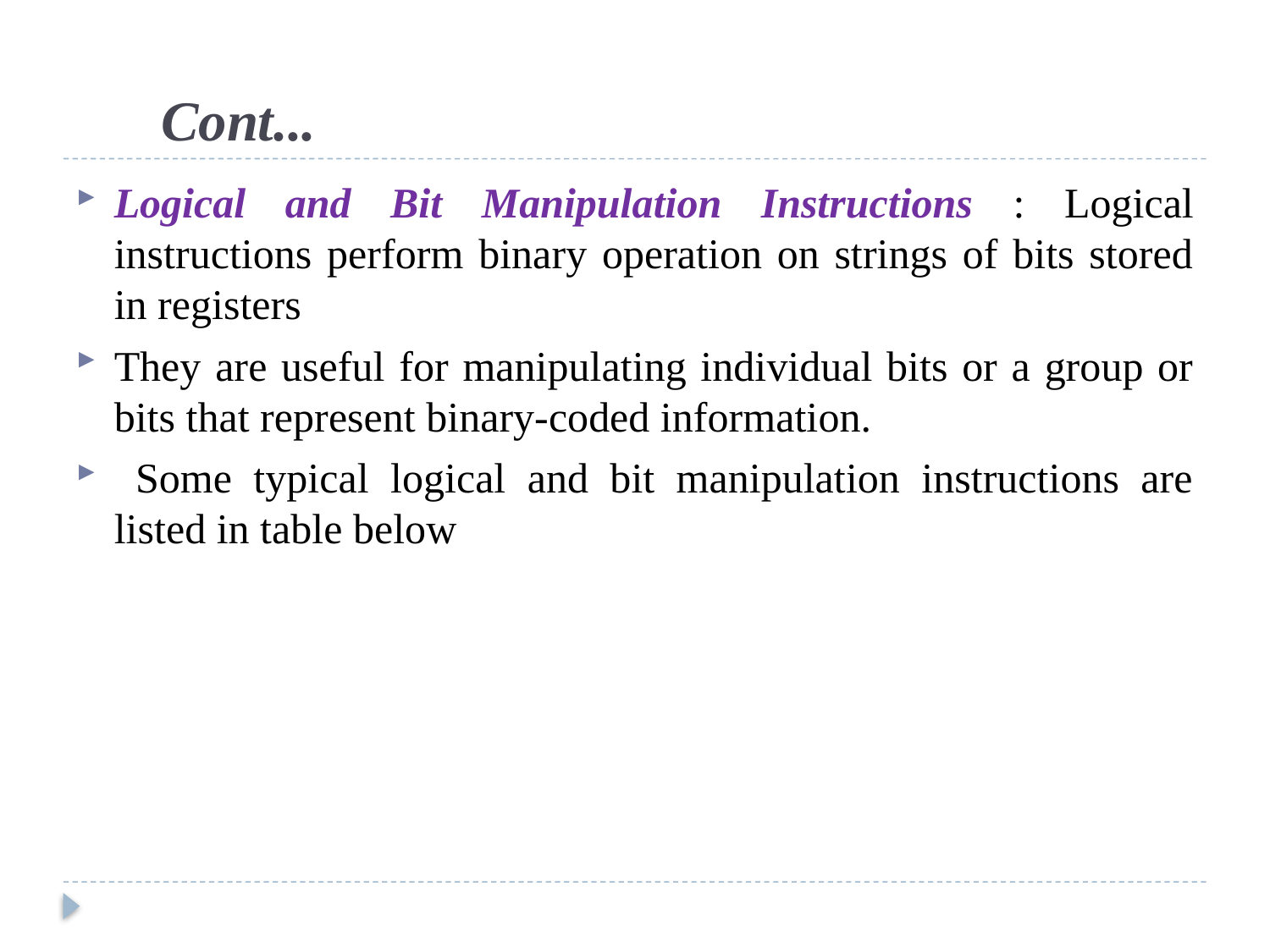

# Cont...
Logical and Bit Manipulation Instructions : Logical instructions perform binary operation on strings of bits stored in registers
They are useful for manipulating individual bits or a group or bits that represent binary-coded information.
 Some typical logical and bit manipulation instructions are listed in table below